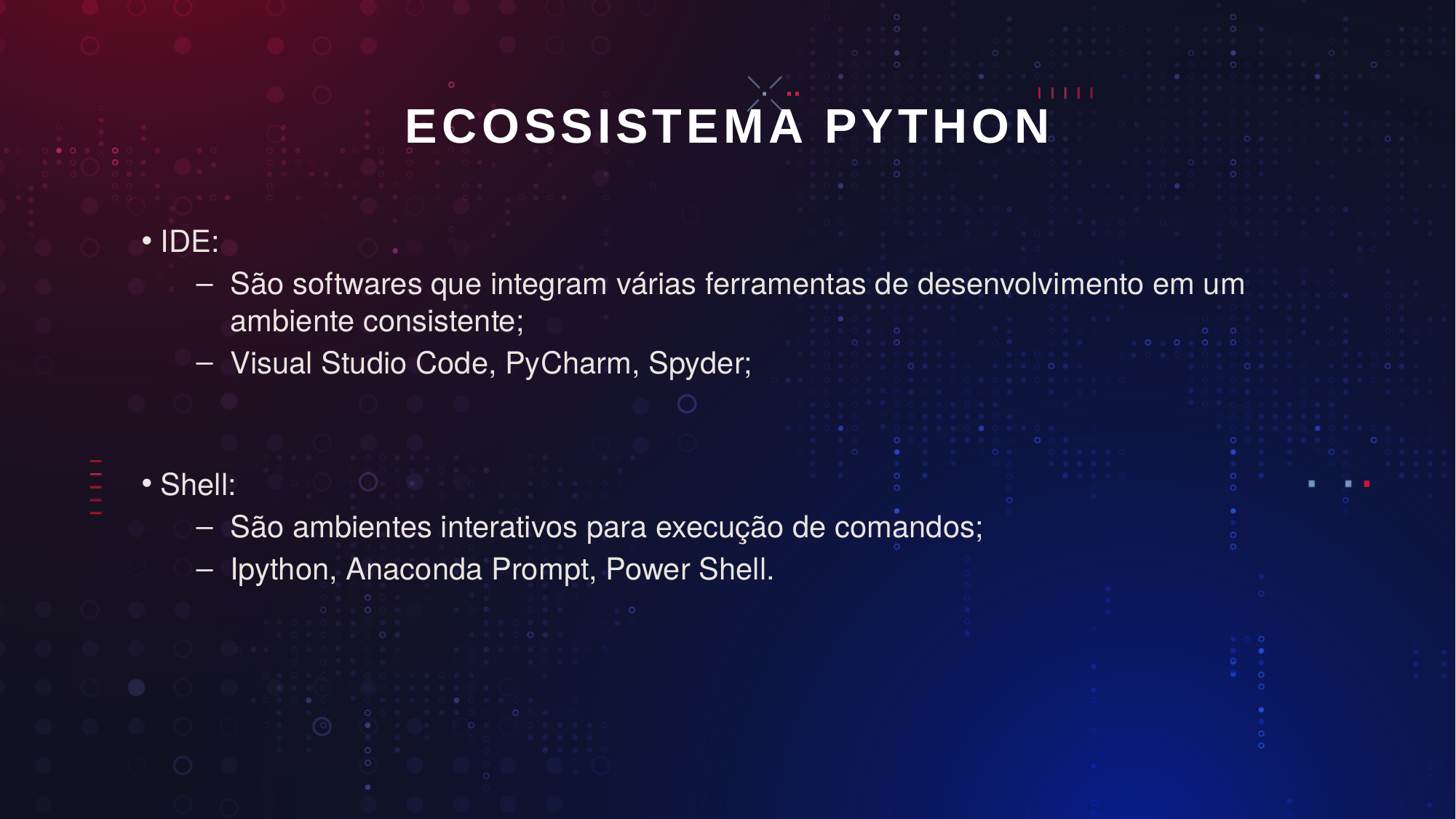

# ECOSSISTEMA PYTHON
 IDE:
São softwares que integram várias ferramentas de desenvolvimento em um ambiente consistente;
Visual Studio Code, PyCharm, Spyder;

 Shell:
São ambientes interativos para execução de comandos;
Ipython, Anaconda Prompt, Power Shell.